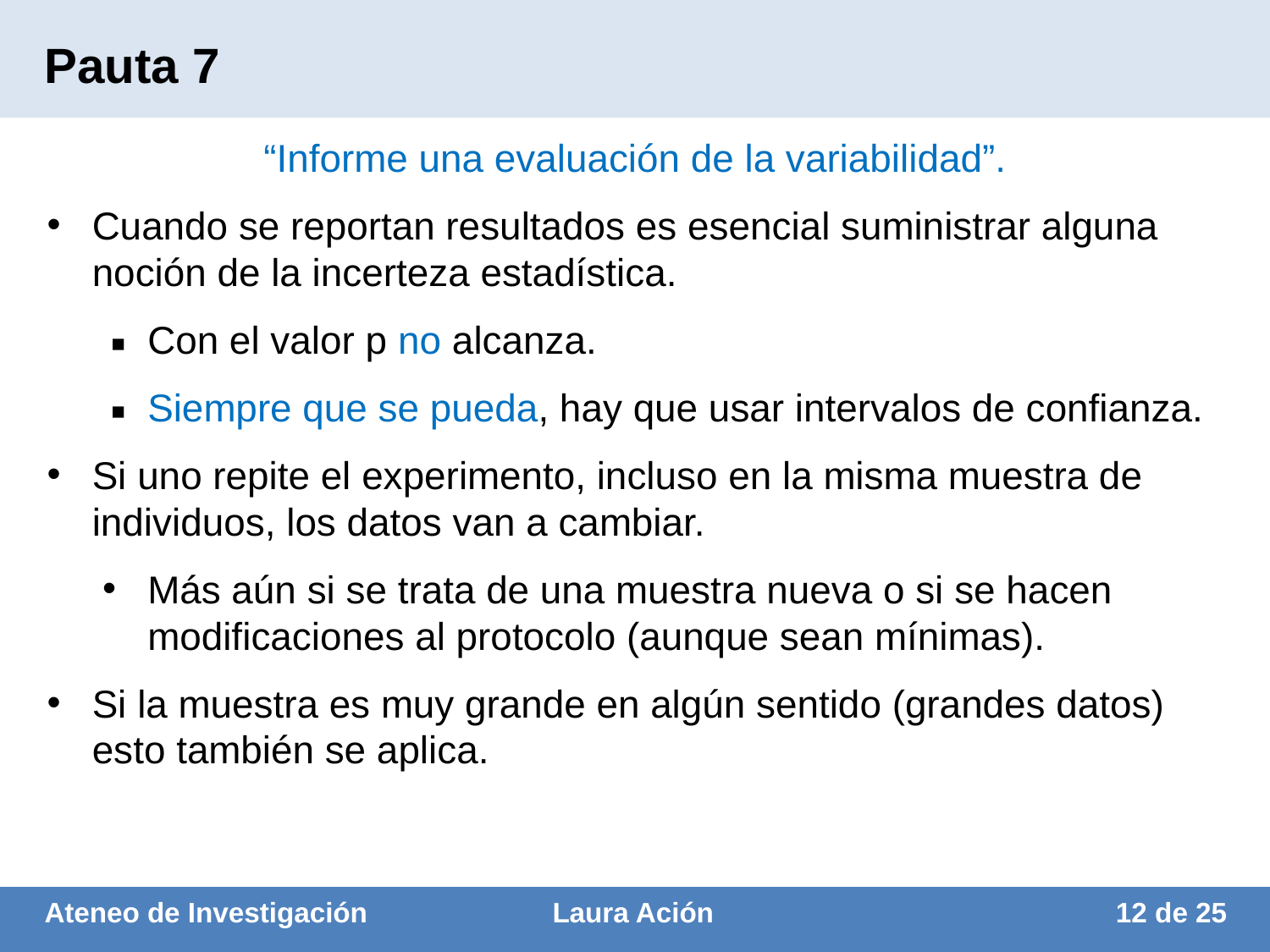

# Pauta 7
“Informe una evaluación de la variabilidad”.
Cuando se reportan resultados es esencial suministrar alguna noción de la incerteza estadística.
Con el valor p no alcanza.
Siempre que se pueda, hay que usar intervalos de confianza.
Si uno repite el experimento, incluso en la misma muestra de individuos, los datos van a cambiar.
Más aún si se trata de una muestra nueva o si se hacen modificaciones al protocolo (aunque sean mínimas).
Si la muestra es muy grande en algún sentido (grandes datos) esto también se aplica.
Ateneo de Investigación		Laura Ación